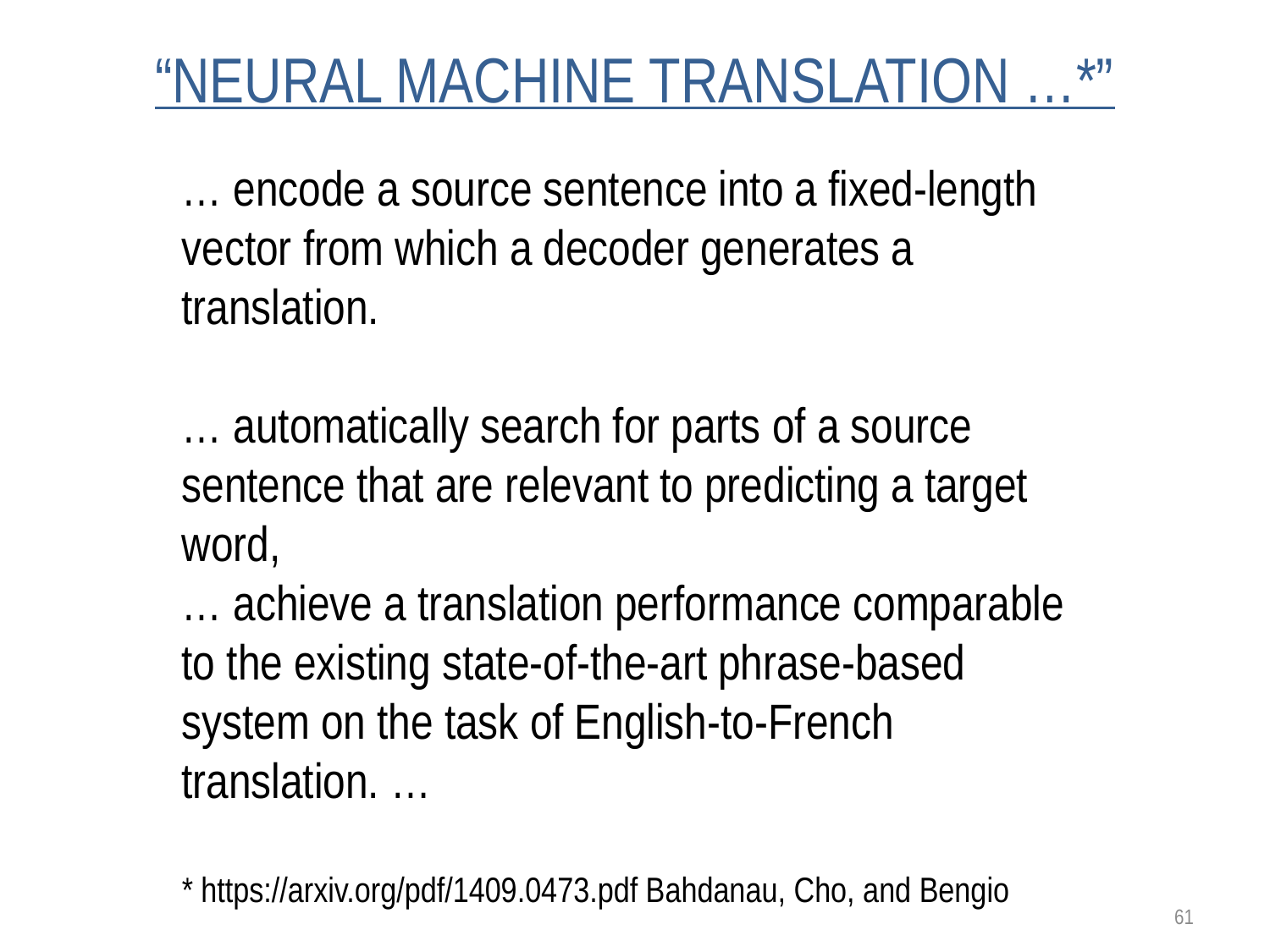

# “NEURAL MACHINE TRANSLATION …*”
… encode a source sentence into a fixed-length vector from which a decoder generates a translation.

… automatically search for parts of a source sentence that are relevant to predicting a target word,
… achieve a translation performance comparable to the existing state-of-the-art phrase-based system on the task of English-to-French translation. …

* https://arxiv.org/pdf/1409.0473.pdf Bahdanau, Cho, and Bengio
61